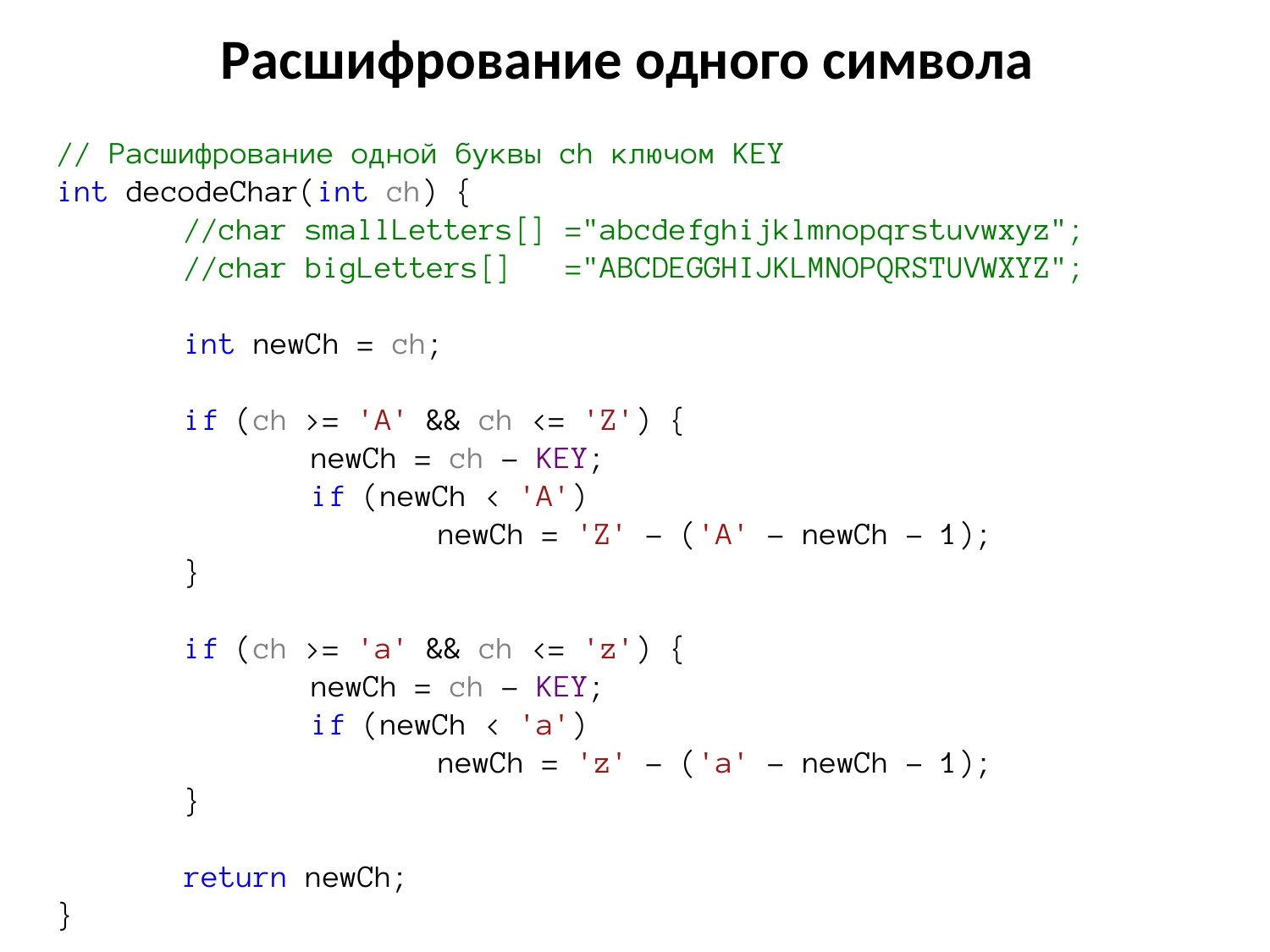

# Расшифрование одного символа
// Расшифрование одной буквы ch ключом KEY
int decodeChar(int ch) {
	//char smallLetters[] ="abcdefghijklmnopqrstuvwxyz";
	//char bigLetters[]   ="ABCDEGGHIJKLMNOPQRSTUVWXYZ";

	int newCh = ch;

	if (ch >= 'A' && ch <= 'Z') {
		newCh = ch - KEY;
		if (newCh < 'A')
			newCh = 'Z' - ('A' - newCh - 1);
	}

	if (ch >= 'a' && ch <= 'z') {
		newCh = ch - KEY;
		if (newCh < 'a')
			newCh = 'z' - ('a' - newCh - 1);
	}

	return newCh;
}